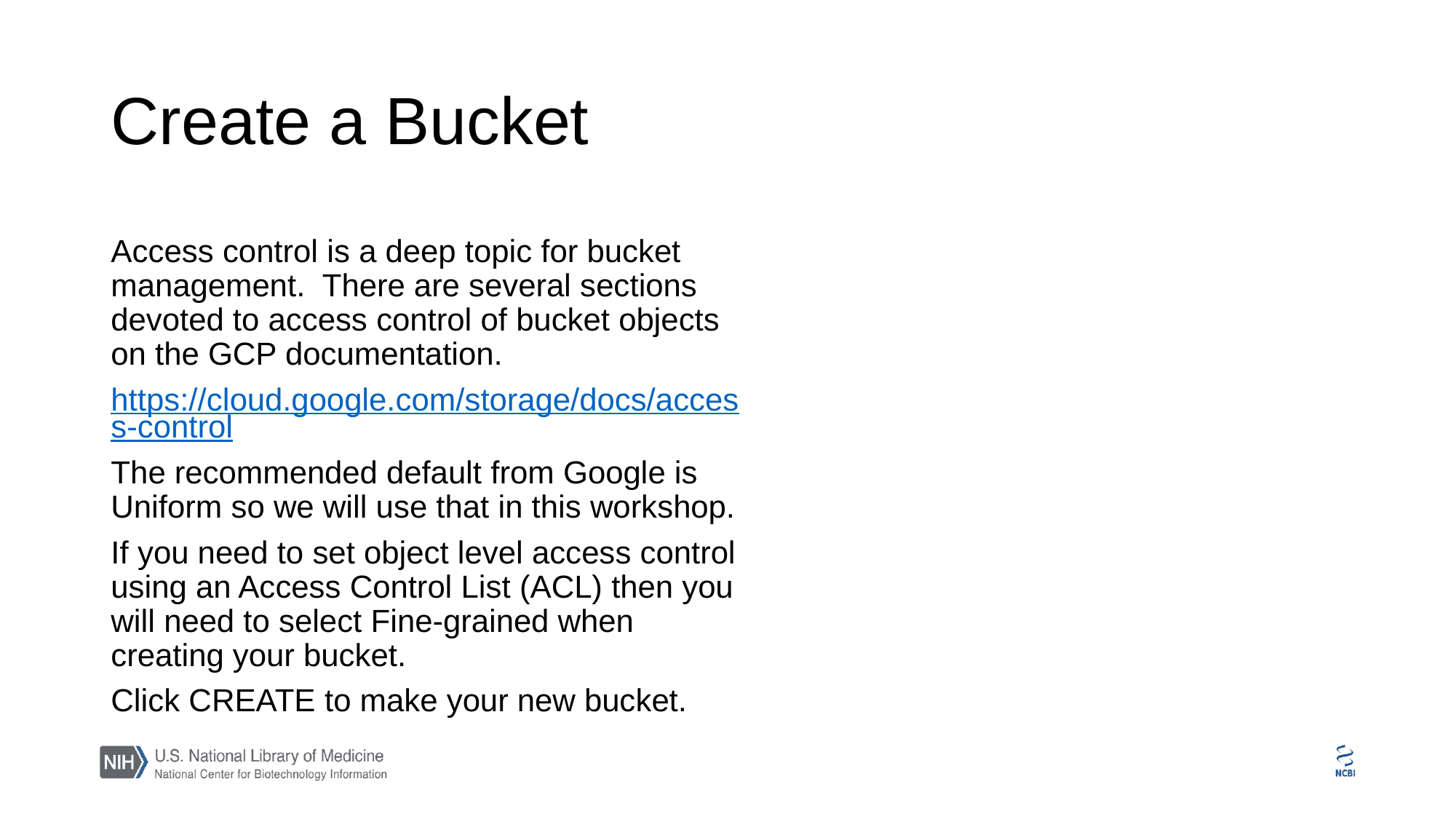

# Create a Bucket
Access control is a deep topic for bucket management.  There are several sections devoted to access control of bucket objects on the GCP documentation.
https://cloud.google.com/storage/docs/access-control
The recommended default from Google is Uniform so we will use that in this workshop.
If you need to set object level access control using an Access Control List (ACL) then you will need to select Fine-grained when creating your bucket.
Click CREATE to make your new bucket.